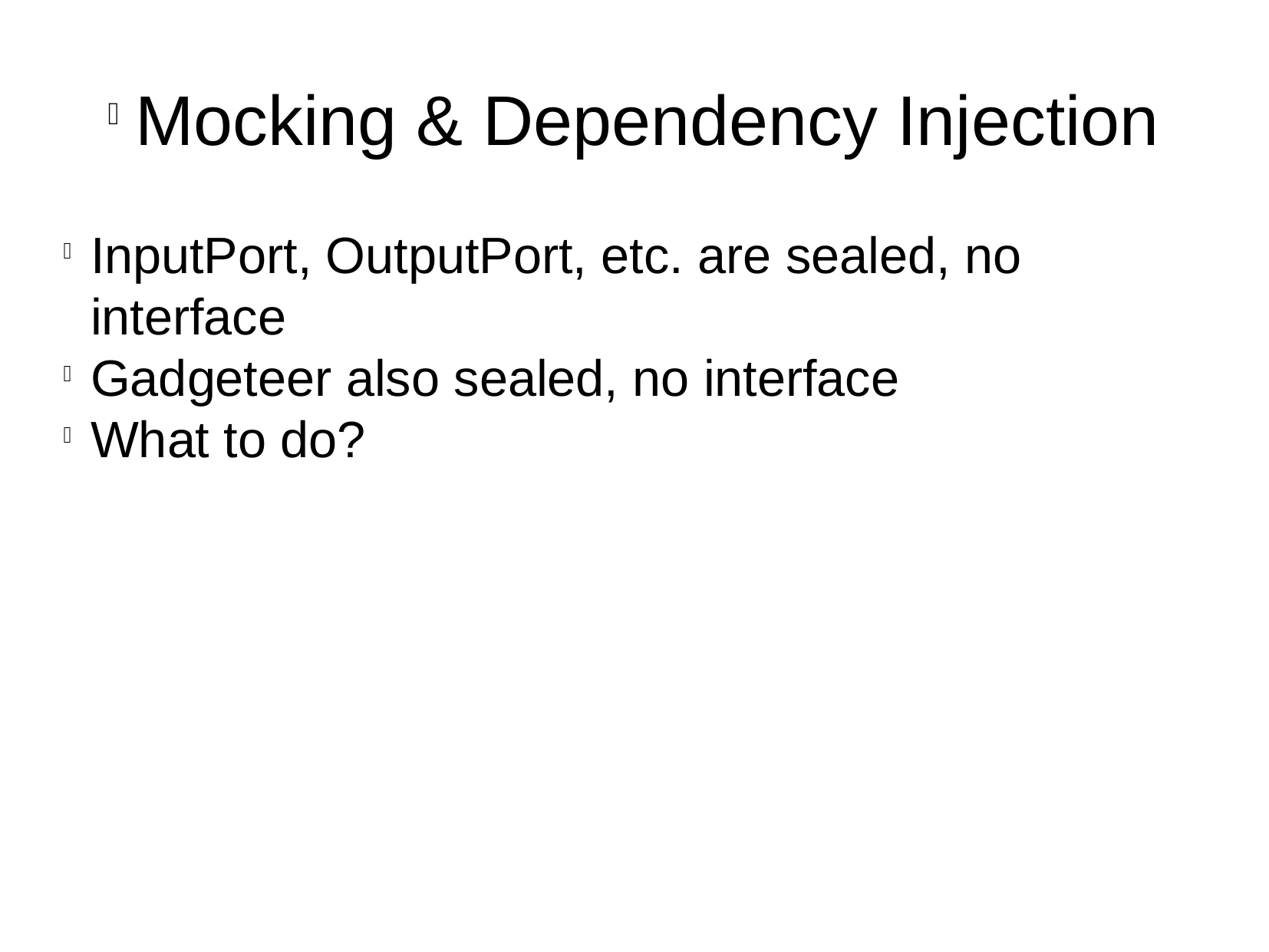

Mocking & Dependency Injection
InputPort, OutputPort, etc. are sealed, no interface
Gadgeteer also sealed, no interface
What to do?